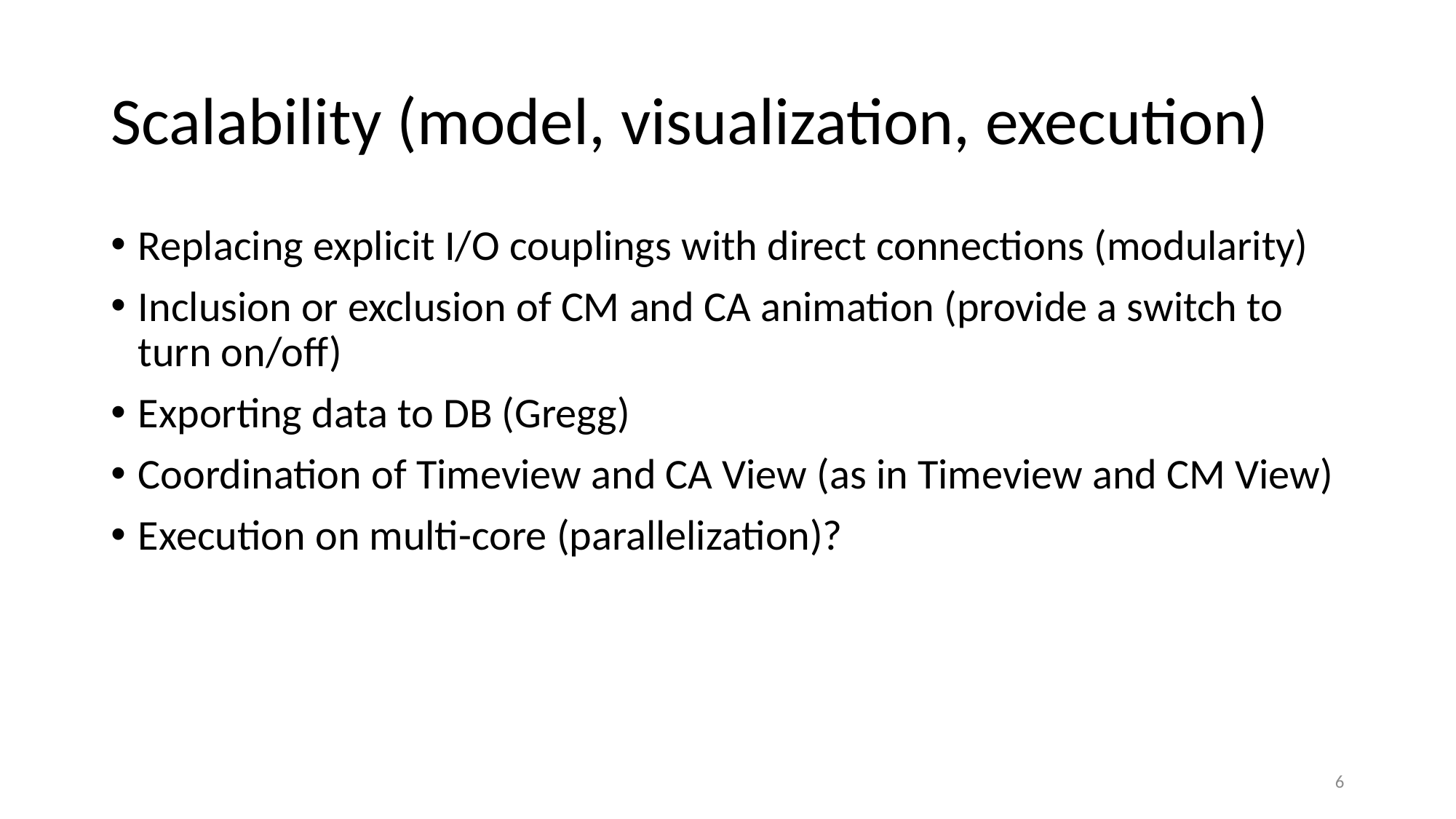

# Scalability (model, visualization, execution)
Replacing explicit I/O couplings with direct connections (modularity)
Inclusion or exclusion of CM and CA animation (provide a switch to turn on/off)
Exporting data to DB (Gregg)
Coordination of Timeview and CA View (as in Timeview and CM View)
Execution on multi-core (parallelization)?

6